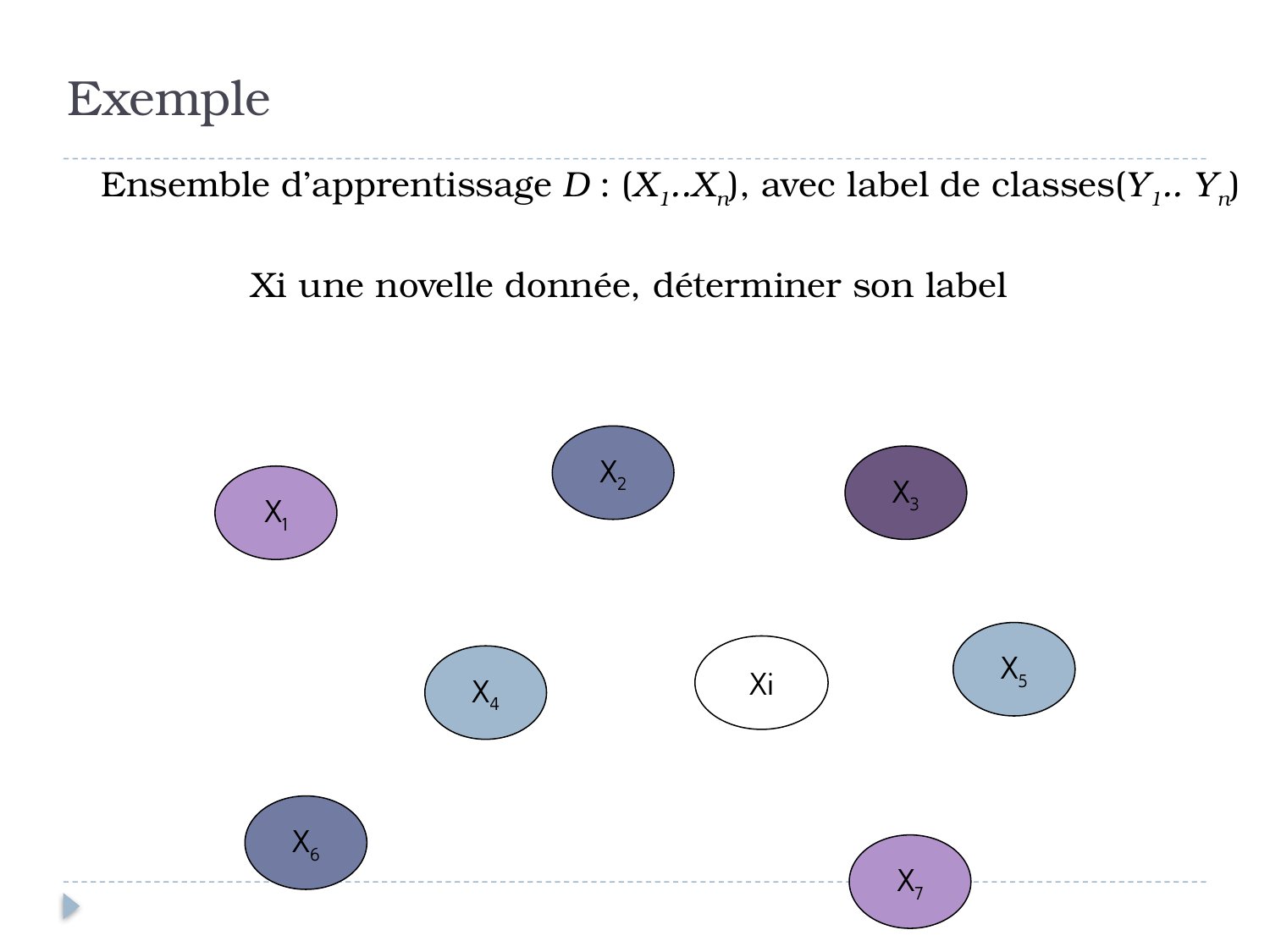

# Exemple
Ensemble d’apprentissage D : (X1..Xn), avec label de classes(Y1.. Yn)
Xi une novelle donnée, déterminer son label
X2
X3
X1
X5
Xi
X4
X6
X7